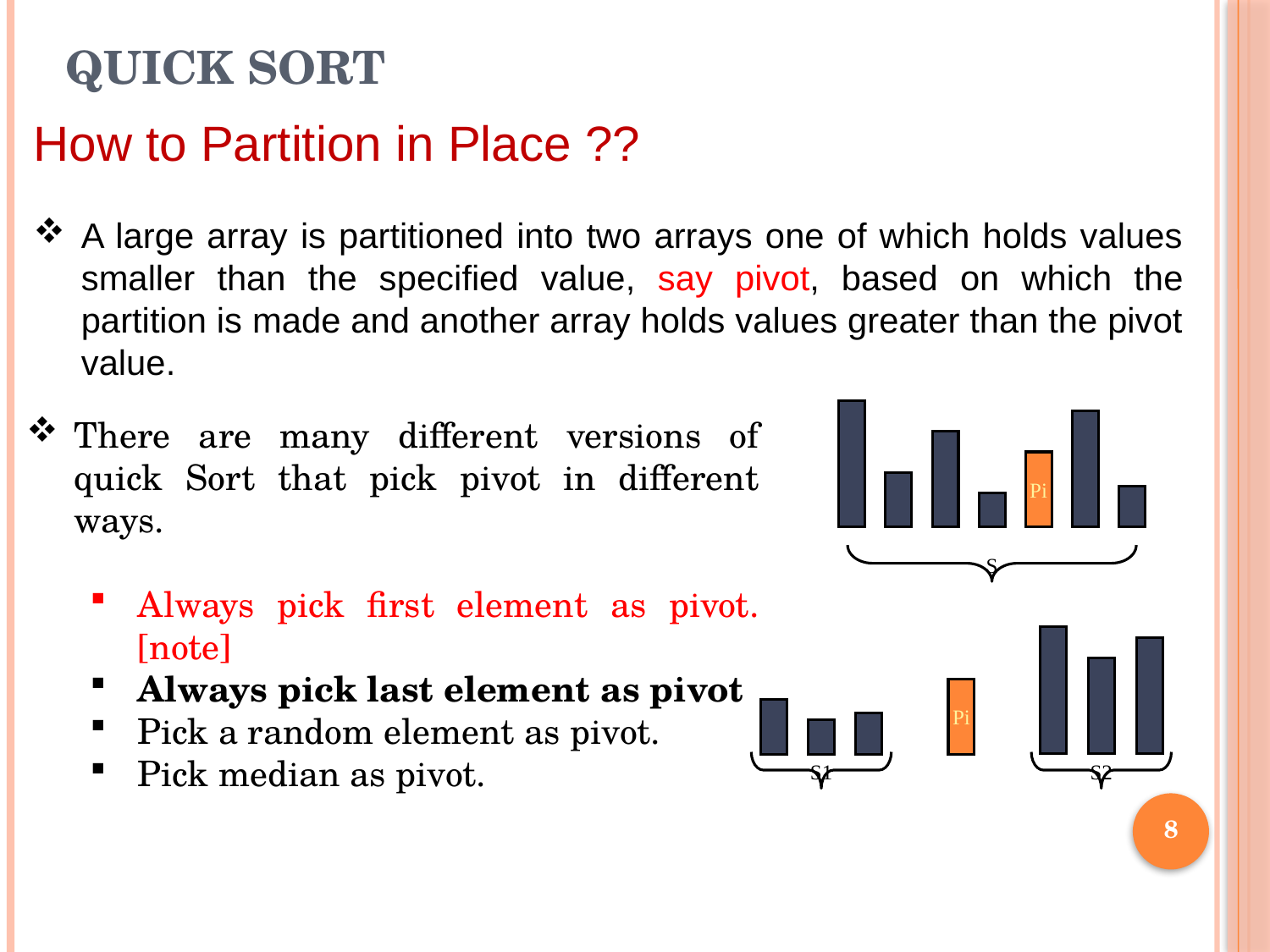

# Quick Sort
How to Partition in Place ??

A large array is partitioned into two arrays one of which holds values smaller than the specified value, say pivot, based on which the partition is made and another array holds values greater than the pivot value.

S

Pi

Pi
S1
S2

There are many different versions of quick Sort that pick pivot in different ways.

Always pick first element as pivot. [note]
Always pick last element as pivot
Pick a random element as pivot.
Pick median as pivot.
8